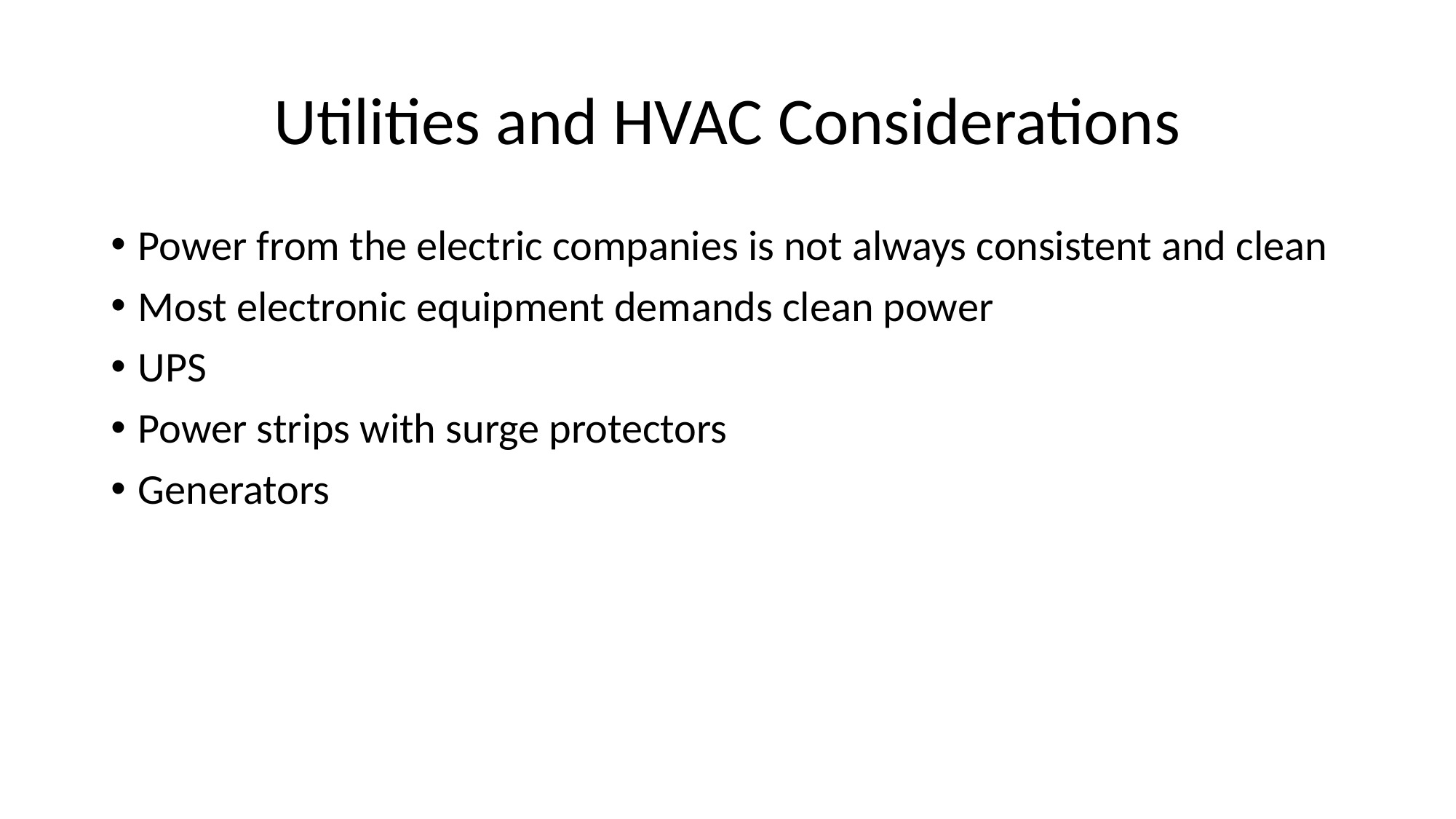

# Utilities and HVAC Considerations
Power from the electric companies is not always consistent and clean
Most electronic equipment demands clean power
UPS
Power strips with surge protectors
Generators